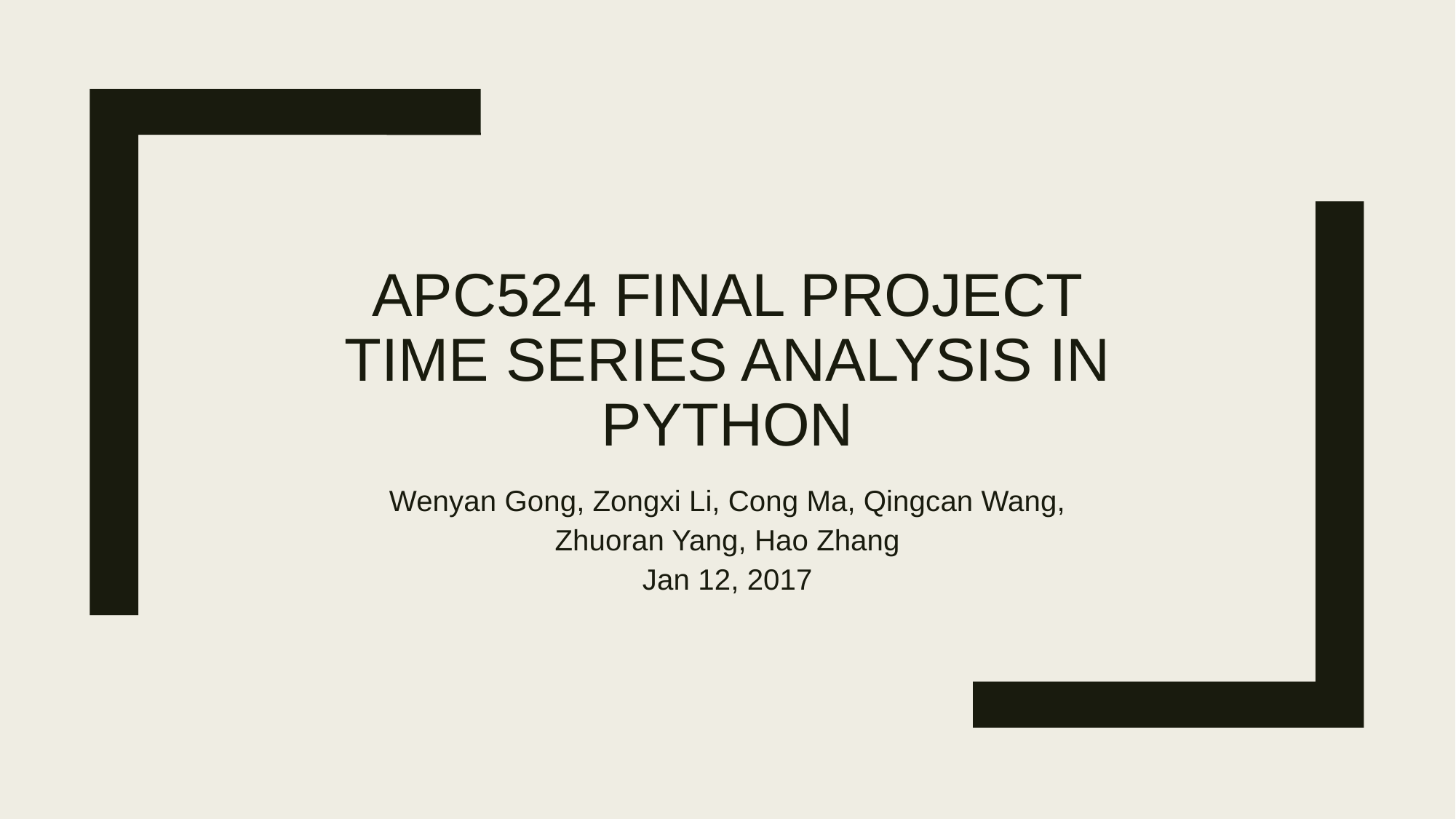

# APC524 Final project Time series analysis in python
Wenyan Gong, Zongxi Li, Cong Ma, Qingcan Wang, Zhuoran Yang, Hao Zhang
Jan 12, 2017